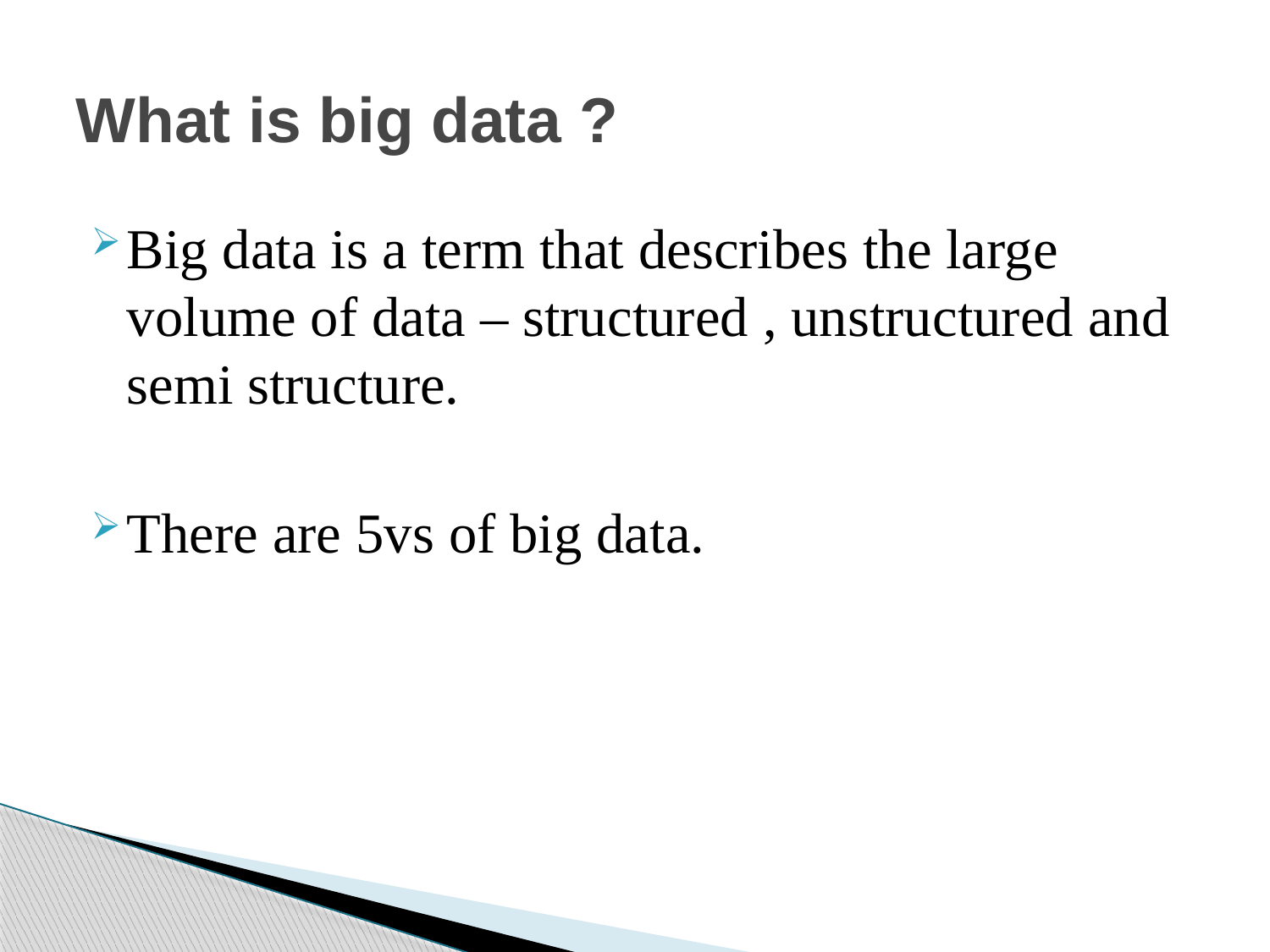

# What is big data ?
Big data is a term that describes the large volume of data – structured , unstructured and semi structure.

There are 5vs of big data.